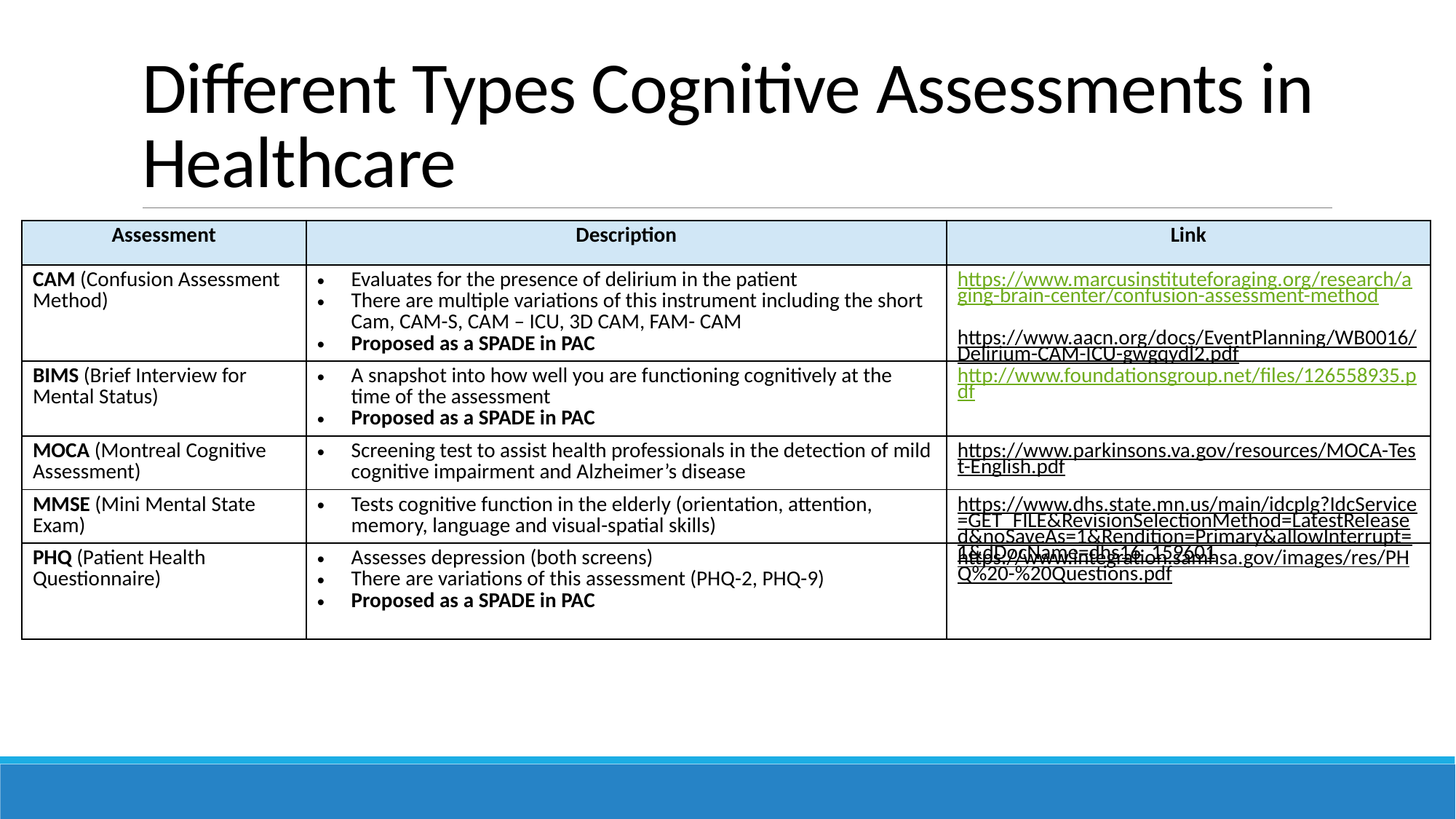

# Different Types Cognitive Assessments in Healthcare
| Assessment | Description | Link |
| --- | --- | --- |
| CAM (Confusion Assessment Method) | Evaluates for the presence of delirium in the patient There are multiple variations of this instrument including the short Cam, CAM-S, CAM – ICU, 3D CAM, FAM- CAM Proposed as a SPADE in PAC | https://www.marcusinstituteforaging.org/research/aging-brain-center/confusion-assessment-method https://www.aacn.org/docs/EventPlanning/WB0016/Delirium-CAM-ICU-gwgqydl2.pdf |
| BIMS (Brief Interview for Mental Status) | A snapshot into how well you are functioning cognitively at the time of the assessment Proposed as a SPADE in PAC | http://www.foundationsgroup.net/files/126558935.pdf |
| MOCA (Montreal Cognitive Assessment) | Screening test to assist health professionals in the detection of mild cognitive impairment and Alzheimer’s disease | https://www.parkinsons.va.gov/resources/MOCA-Test-English.pdf |
| MMSE (Mini Mental State Exam) | Tests cognitive function in the elderly (orientation, attention, memory, language and visual-spatial skills) | https://www.dhs.state.mn.us/main/idcplg?IdcService=GET\_FILE&RevisionSelectionMethod=LatestReleased&noSaveAs=1&Rendition=Primary&allowInterrupt=1&dDocName=dhs16\_159601 |
| PHQ (Patient Health Questionnaire) | Assesses depression (both screens) There are variations of this assessment (PHQ-2, PHQ-9) Proposed as a SPADE in PAC | https://www.integration.samhsa.gov/images/res/PHQ%20-%20Questions.pdf |